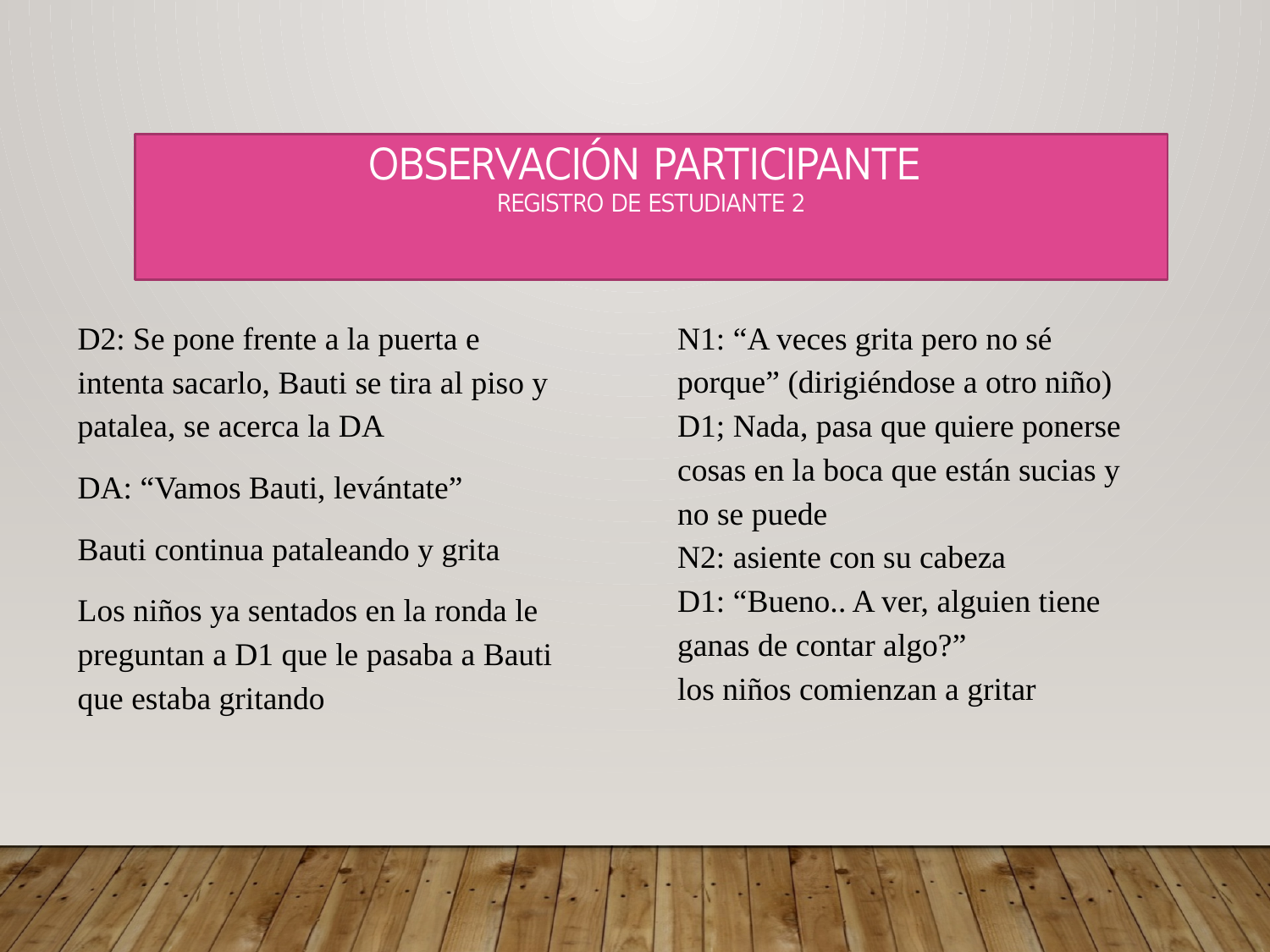

# Observación participante registro de estudiante 2
D2: Se pone frente a la puerta e intenta sacarlo, Bauti se tira al piso y patalea, se acerca la DA
DA: “Vamos Bauti, levántate”
Bauti continua pataleando y grita
Los niños ya sentados en la ronda le preguntan a D1 que le pasaba a Bauti que estaba gritando

N1: “A veces grita pero no sé porque” (dirigiéndose a otro niño)
D1; Nada, pasa que quiere ponerse cosas en la boca que están sucias y no se puede
N2: asiente con su cabeza
D1: “Bueno.. A ver, alguien tiene ganas de contar algo?”
los niños comienzan a gritar